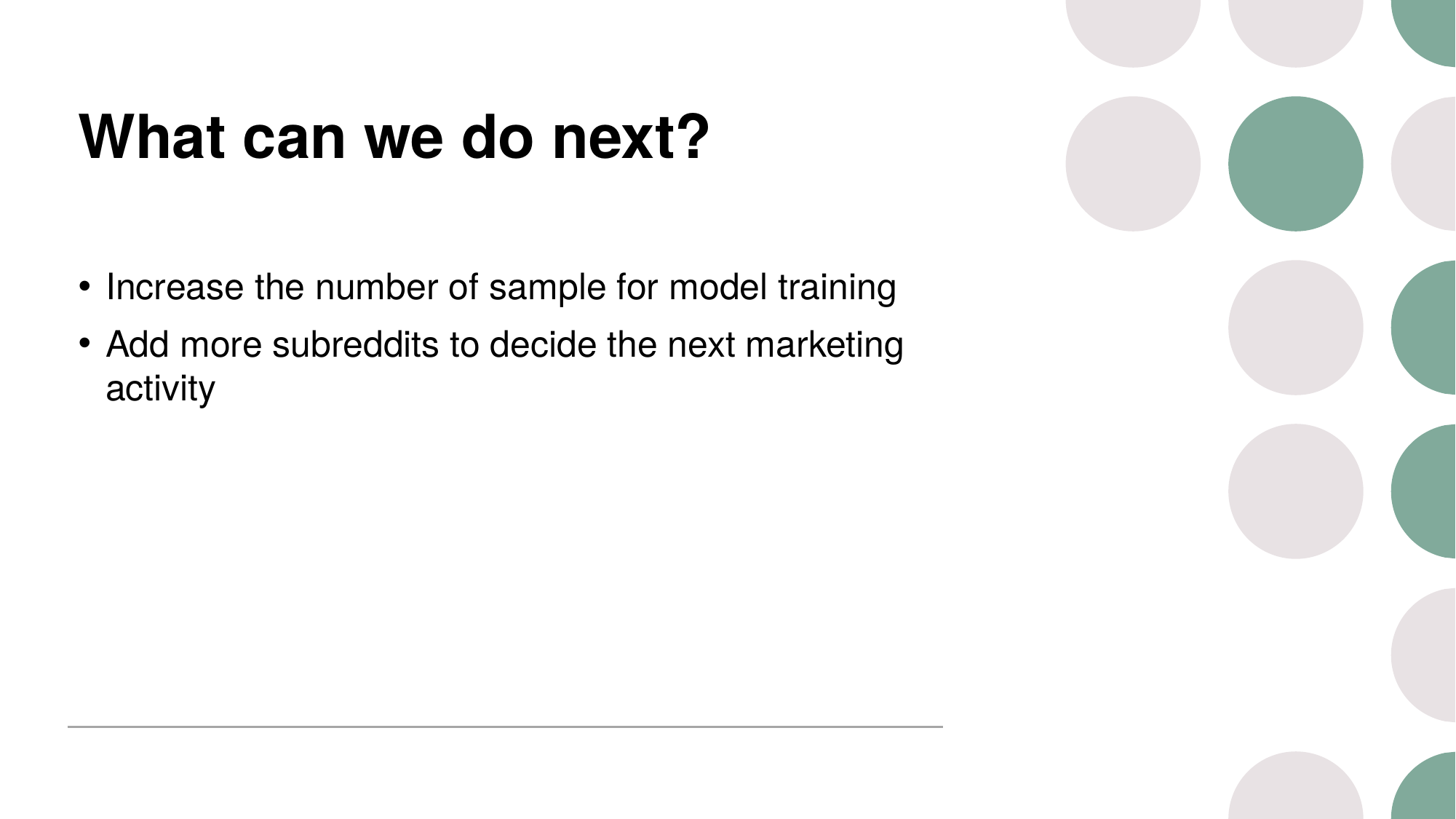

# What can we do next?
Increase the number of sample for model training
Add more subreddits to decide the next marketing activity